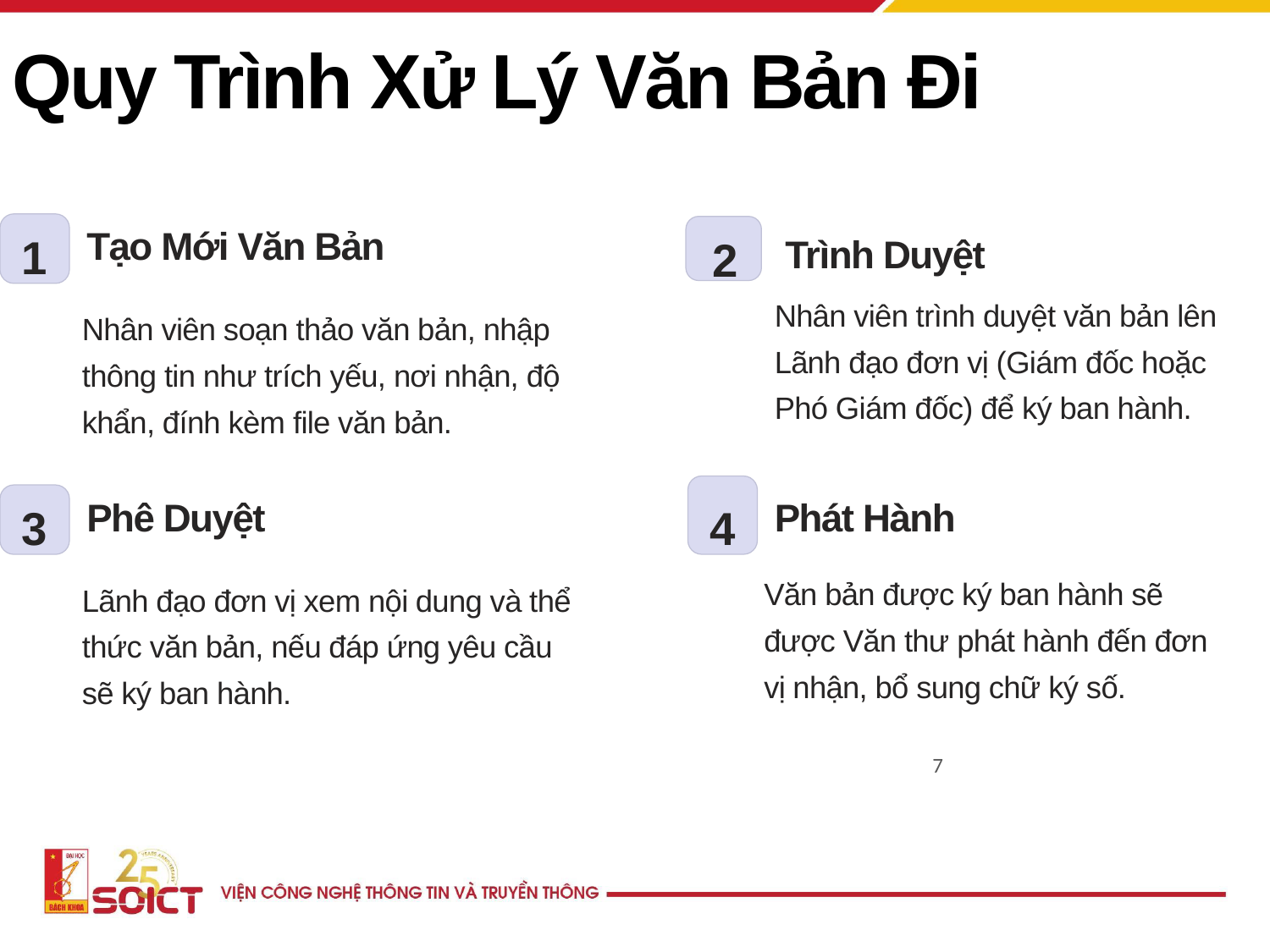

Quy Trình Xử Lý Văn Bản Đi

Tạo Mới Văn Bản

1
Trình Duyệt
2
Nhân viên trình duyệt văn bản lên Lãnh đạo đơn vị (Giám đốc hoặc Phó Giám đốc) để ký ban hành.
Nhân viên soạn thảo văn bản, nhập thông tin như trích yếu, nơi nhận, độ khẩn, đính kèm file văn bản.

Phê Duyệt
Phát Hành
3
4
Văn bản được ký ban hành sẽ được Văn thư phát hành đến đơn vị nhận, bổ sung chữ ký số.
Lãnh đạo đơn vị xem nội dung và thể thức văn bản, nếu đáp ứng yêu cầu sẽ ký ban hành.
7